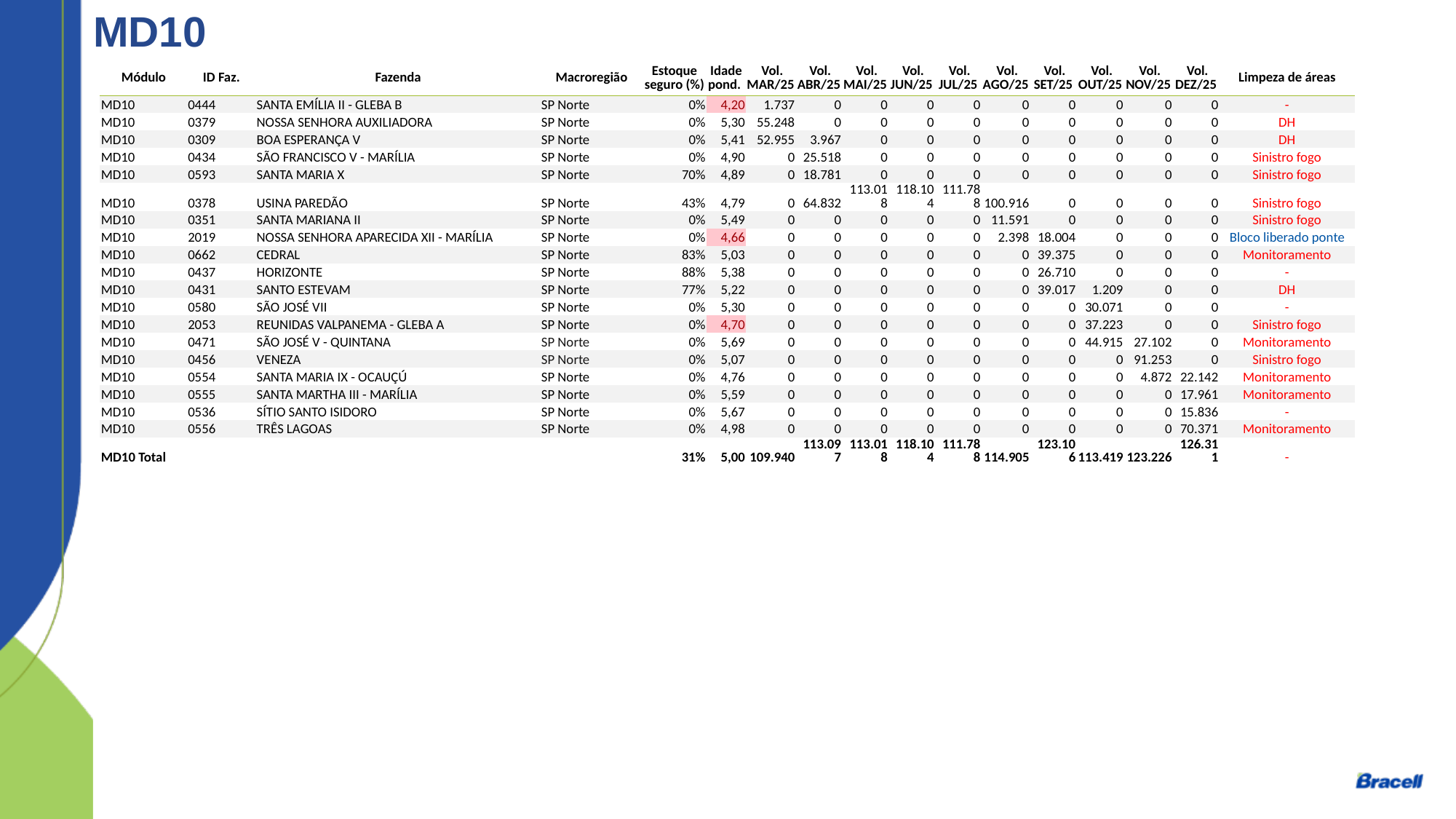

MD10
| Módulo | ID Faz. | Fazenda | Macroregião | Estoque seguro (%) | Idade pond. | Vol. MAR/25 | Vol. ABR/25 | Vol. MAI/25 | Vol. JUN/25 | Vol. JUL/25 | Vol. AGO/25 | Vol. SET/25 | Vol. OUT/25 | Vol. NOV/25 | Vol. DEZ/25 | Limpeza de áreas |
| --- | --- | --- | --- | --- | --- | --- | --- | --- | --- | --- | --- | --- | --- | --- | --- | --- |
| MD10 | 0444 | SANTA EMÍLIA II - GLEBA B | SP Norte | 0% | 4,20 | 1.737 | 0 | 0 | 0 | 0 | 0 | 0 | 0 | 0 | 0 | - |
| MD10 | 0379 | NOSSA SENHORA AUXILIADORA | SP Norte | 0% | 5,30 | 55.248 | 0 | 0 | 0 | 0 | 0 | 0 | 0 | 0 | 0 | DH |
| MD10 | 0309 | BOA ESPERANÇA V | SP Norte | 0% | 5,41 | 52.955 | 3.967 | 0 | 0 | 0 | 0 | 0 | 0 | 0 | 0 | DH |
| MD10 | 0434 | SÃO FRANCISCO V - MARÍLIA | SP Norte | 0% | 4,90 | 0 | 25.518 | 0 | 0 | 0 | 0 | 0 | 0 | 0 | 0 | Sinistro fogo |
| MD10 | 0593 | SANTA MARIA X | SP Norte | 70% | 4,89 | 0 | 18.781 | 0 | 0 | 0 | 0 | 0 | 0 | 0 | 0 | Sinistro fogo |
| MD10 | 0378 | USINA PAREDÃO | SP Norte | 43% | 4,79 | 0 | 64.832 | 113.018 | 118.104 | 111.788 | 100.916 | 0 | 0 | 0 | 0 | Sinistro fogo |
| MD10 | 0351 | SANTA MARIANA II | SP Norte | 0% | 5,49 | 0 | 0 | 0 | 0 | 0 | 11.591 | 0 | 0 | 0 | 0 | Sinistro fogo |
| MD10 | 2019 | NOSSA SENHORA APARECIDA XII - MARÍLIA | SP Norte | 0% | 4,66 | 0 | 0 | 0 | 0 | 0 | 2.398 | 18.004 | 0 | 0 | 0 | Bloco liberado ponte |
| MD10 | 0662 | CEDRAL | SP Norte | 83% | 5,03 | 0 | 0 | 0 | 0 | 0 | 0 | 39.375 | 0 | 0 | 0 | Monitoramento |
| MD10 | 0437 | HORIZONTE | SP Norte | 88% | 5,38 | 0 | 0 | 0 | 0 | 0 | 0 | 26.710 | 0 | 0 | 0 | - |
| MD10 | 0431 | SANTO ESTEVAM | SP Norte | 77% | 5,22 | 0 | 0 | 0 | 0 | 0 | 0 | 39.017 | 1.209 | 0 | 0 | DH |
| MD10 | 0580 | SÃO JOSÉ VII | SP Norte | 0% | 5,30 | 0 | 0 | 0 | 0 | 0 | 0 | 0 | 30.071 | 0 | 0 | - |
| MD10 | 2053 | REUNIDAS VALPANEMA - GLEBA A | SP Norte | 0% | 4,70 | 0 | 0 | 0 | 0 | 0 | 0 | 0 | 37.223 | 0 | 0 | Sinistro fogo |
| MD10 | 0471 | SÃO JOSÉ V - QUINTANA | SP Norte | 0% | 5,69 | 0 | 0 | 0 | 0 | 0 | 0 | 0 | 44.915 | 27.102 | 0 | Monitoramento |
| MD10 | 0456 | VENEZA | SP Norte | 0% | 5,07 | 0 | 0 | 0 | 0 | 0 | 0 | 0 | 0 | 91.253 | 0 | Sinistro fogo |
| MD10 | 0554 | SANTA MARIA IX - OCAUÇÚ | SP Norte | 0% | 4,76 | 0 | 0 | 0 | 0 | 0 | 0 | 0 | 0 | 4.872 | 22.142 | Monitoramento |
| MD10 | 0555 | SANTA MARTHA III - MARÍLIA | SP Norte | 0% | 5,59 | 0 | 0 | 0 | 0 | 0 | 0 | 0 | 0 | 0 | 17.961 | Monitoramento |
| MD10 | 0536 | SÍTIO SANTO ISIDORO | SP Norte | 0% | 5,67 | 0 | 0 | 0 | 0 | 0 | 0 | 0 | 0 | 0 | 15.836 | - |
| MD10 | 0556 | TRÊS LAGOAS | SP Norte | 0% | 4,98 | 0 | 0 | 0 | 0 | 0 | 0 | 0 | 0 | 0 | 70.371 | Monitoramento |
| MD10 Total |  |  |  | 31% | 5,00 | 109.940 | 113.097 | 113.018 | 118.104 | 111.788 | 114.905 | 123.106 | 113.419 | 123.226 | 126.311 | - |